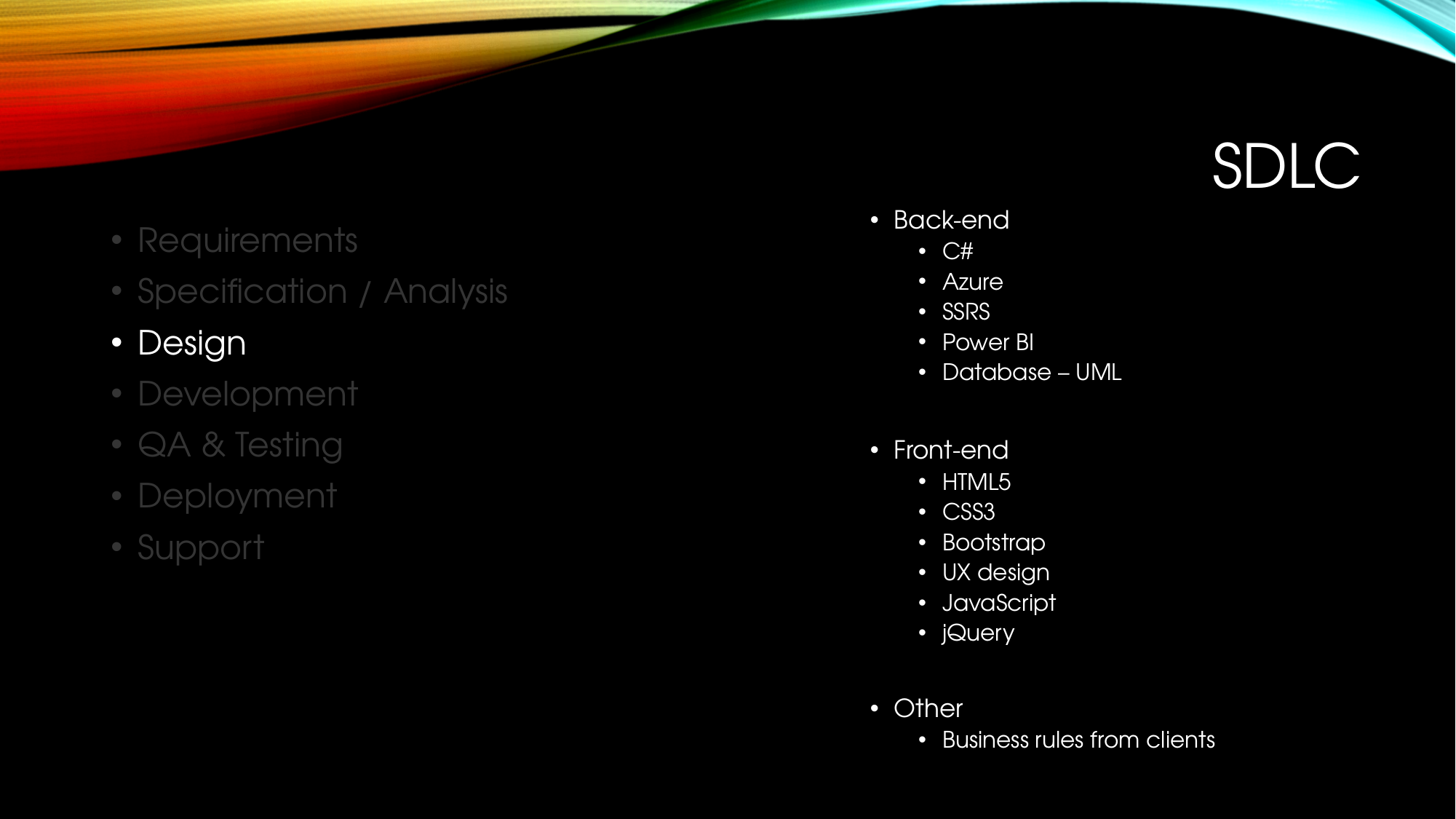

# SDLC
Back-end
C#
Azure
SSRS
Power BI
Database – UML

Front-end
HTML5
CSS3
Bootstrap
UX design
JavaScript
jQuery

Other
Business rules from clients

Requirements
Specification / Analysis
Design
Development
QA & Testing
Deployment
Support